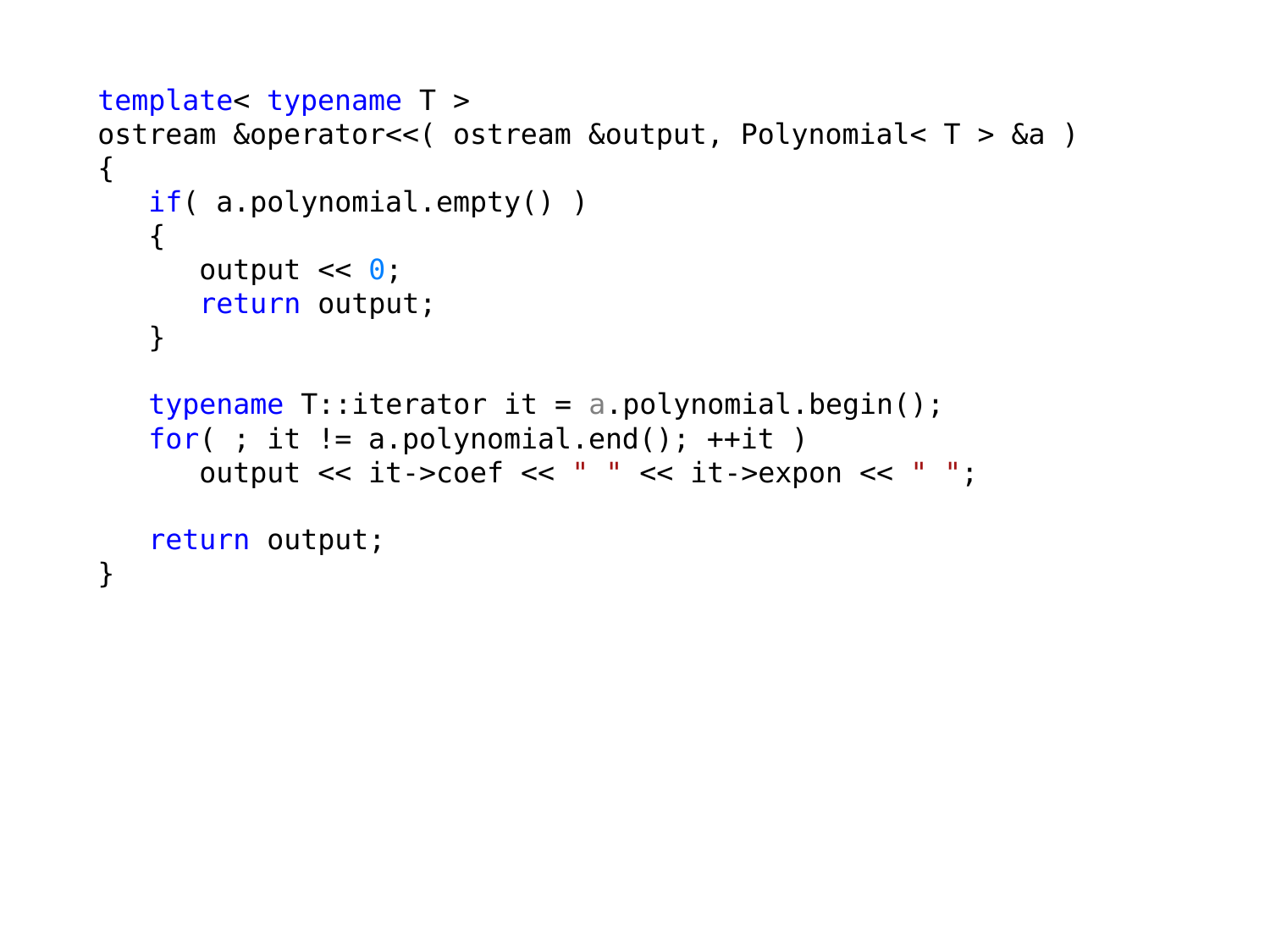

template< typename T >
ostream &operator<<( ostream &output, Polynomial< T > &a )
{
   if( a.polynomial.empty() )
   {
      output << 0;
      return output;
   }

   typename T::iterator it = a.polynomial.begin();
   for( ; it != a.polynomial.end(); ++it )
      output << it->coef << " " << it->expon << " ";

   return output;
}